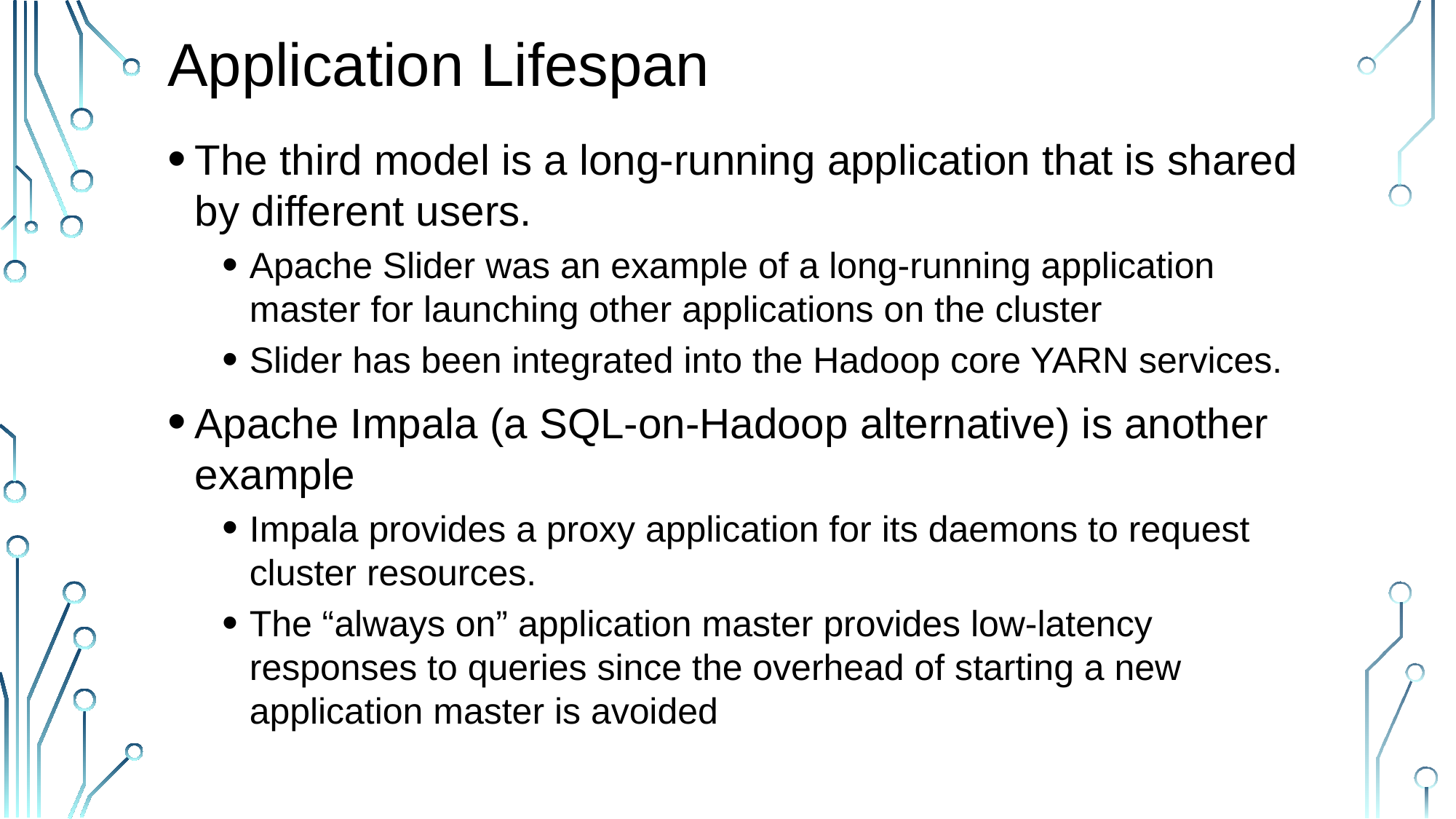

# Application Lifespan
The third model is a long-running application that is shared by different users.
Apache Slider was an example of a long-running application master for launching other applications on the cluster
Slider has been integrated into the Hadoop core YARN services.
Apache Impala (a SQL-on-Hadoop alternative) is another example
Impala provides a proxy application for its daemons to request cluster resources.
The “always on” application master provides low-latency responses to queries since the overhead of starting a new application master is avoided